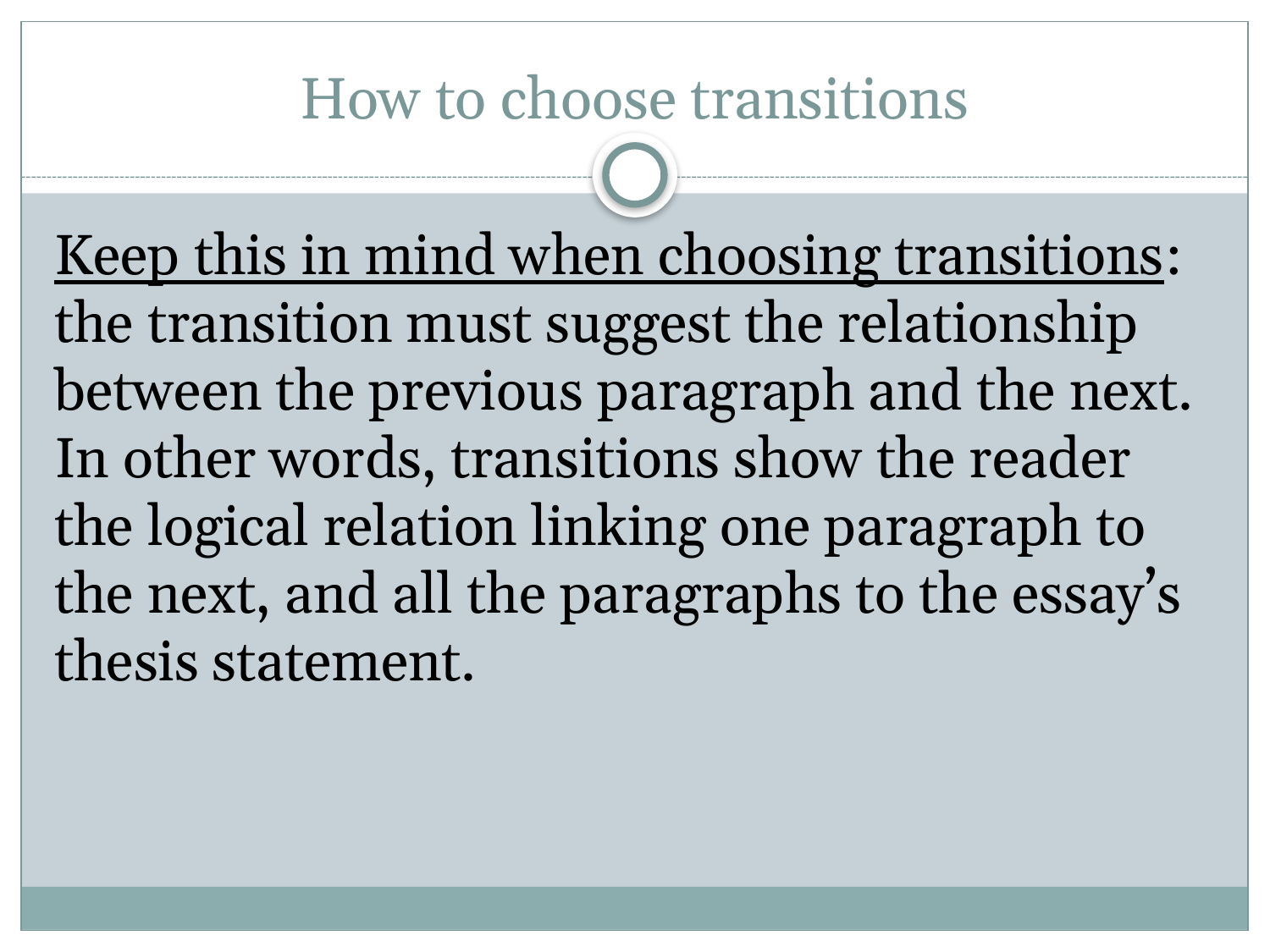

# How to choose transitions
Keep this in mind when choosing transitions: the transition must suggest the relationship between the previous paragraph and the next.  In other words, transitions show the reader the logical relation linking one paragraph to the next, and all the paragraphs to the essay’s thesis statement.